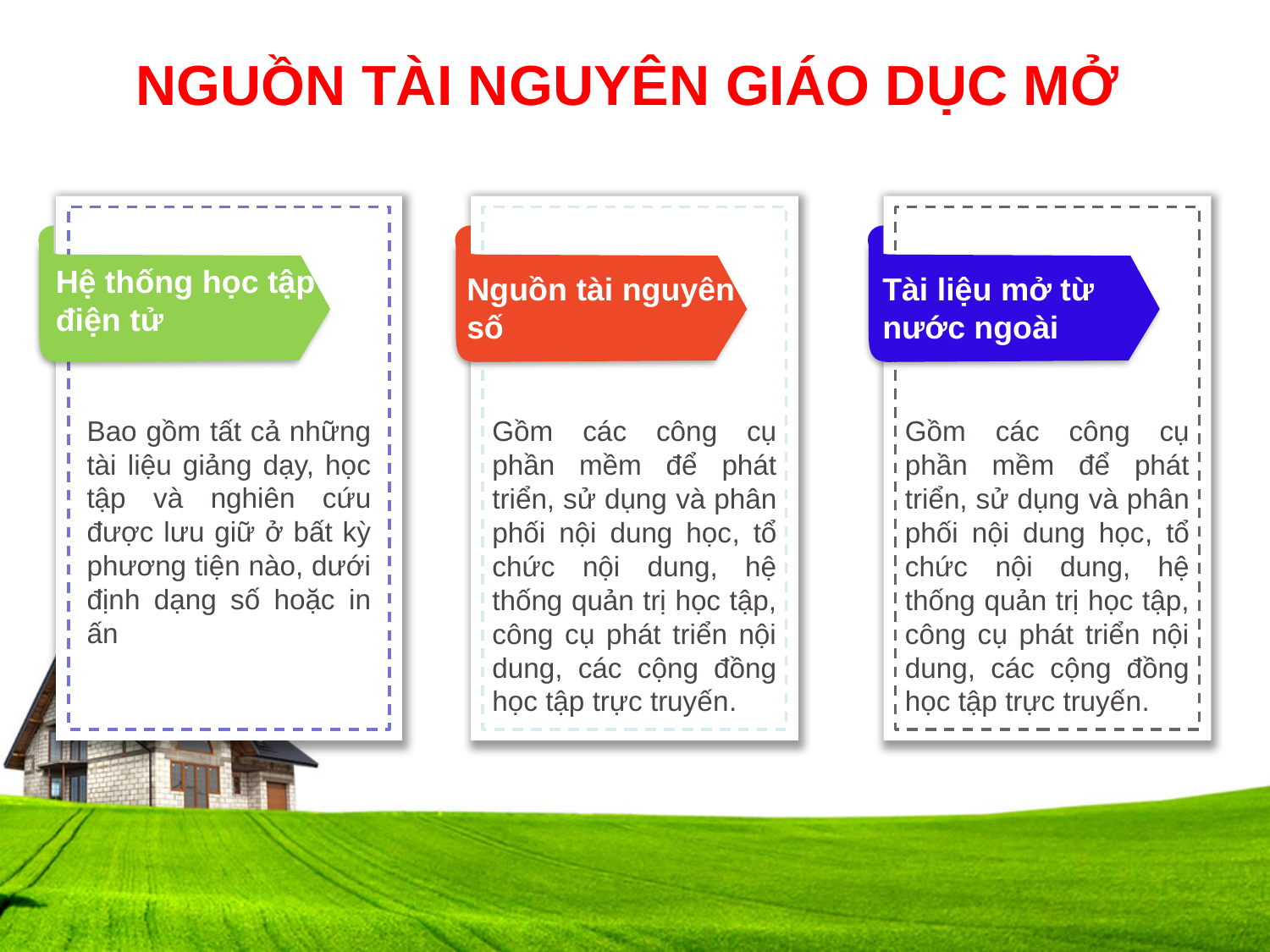

NGUỒN TÀI NGUYÊN GIÁO DỤC MỞ

Hệ thống học tập
điện tử
Tài liệu mở từ
nước ngoài
Nguồn tài nguyên số
Bao gồm tất cả những tài liệu giảng dạy, học tập và nghiên cứu được lưu giữ ở bất kỳ phương tiện nào, dưới định dạng số hoặc in ấn
Gồm các công cụ phần mềm để phát triển, sử dụng và phân phối nội dung học, tổ chức nội dung, hệ thống quản trị học tập, công cụ phát triển nội dung, các cộng đồng học tập trực truyến.
Gồm các công cụ phần mềm để phát triển, sử dụng và phân phối nội dung học, tổ chức nội dung, hệ thống quản trị học tập, công cụ phát triển nội dung, các cộng đồng học tập trực truyến.